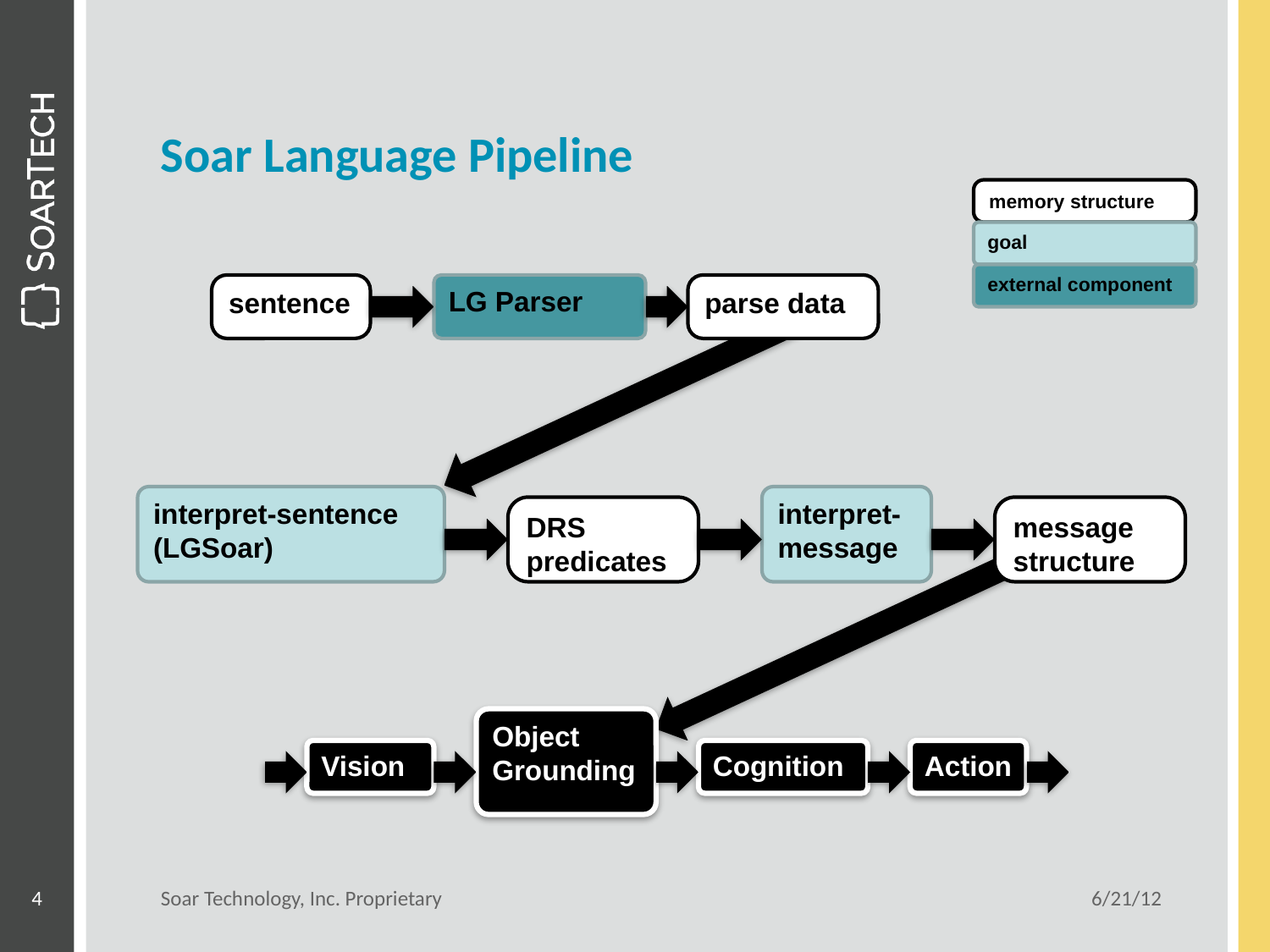

# Soar Language Pipeline
memory structure
goal
external component
sentence
LG Parser
parse data

interpret-sentence (LGSoar)
interpret-message
DRS predicates
message structure

Object Grounding
Vision
Cognition
Action

4
Soar Technology, Inc. Proprietary
6/21/12